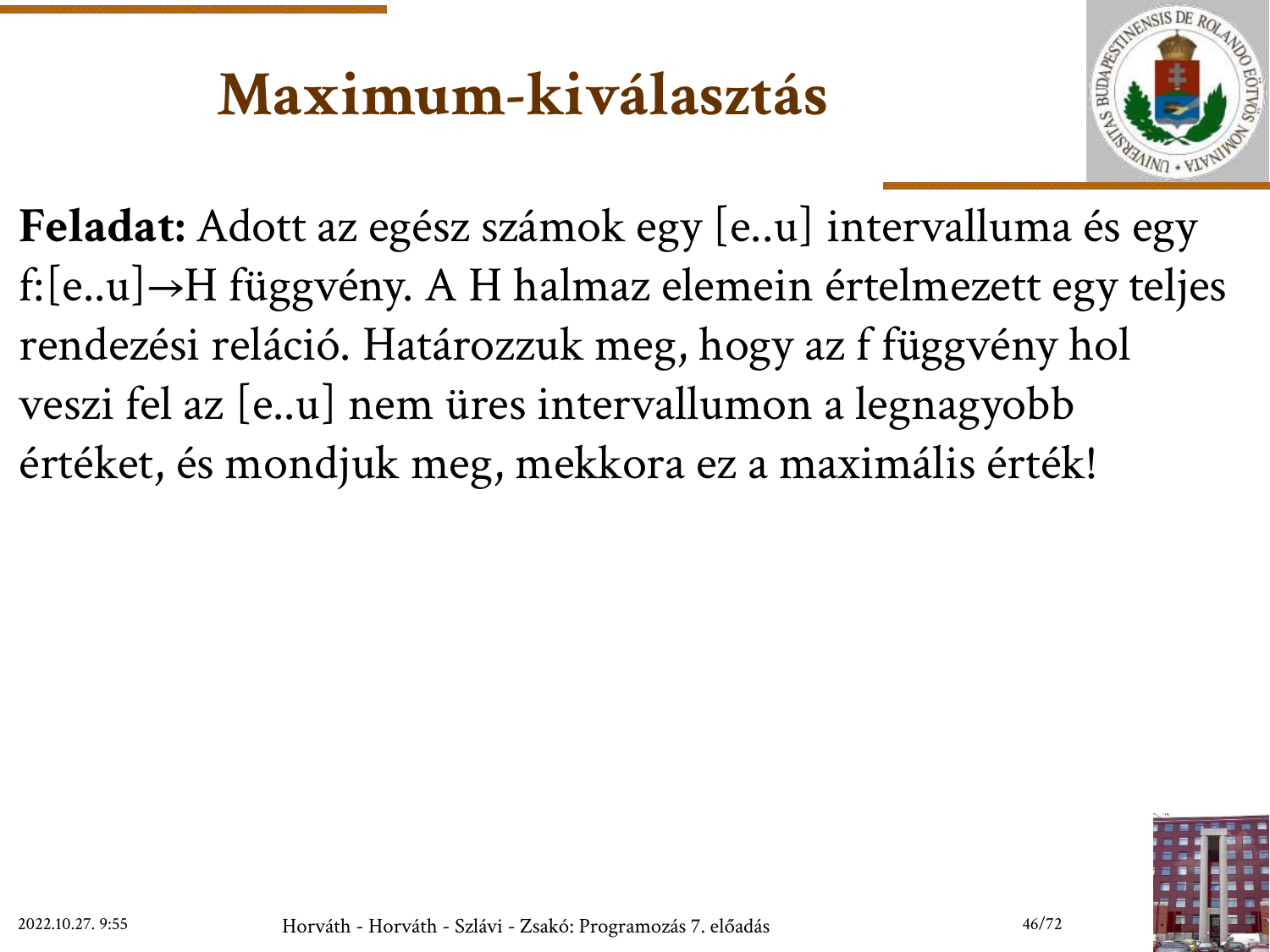

# Maximum-kiválasztás
Feladat: Adott az egész számok egy [e..u] intervalluma és egy f:[e..u]→H függvény. A H halmaz elemein értelmezett egy teljes rendezési reláció. Határozzuk meg, hogy az f függvény hol veszi fel az [e..u] nem üres intervallumon a legnagyobb értéket, és mondjuk meg, mekkora ez a maximális érték!

2022.10.27. 9:55
Horváth - Horváth - Szlávi - Zsakó: Programozás 7. előadás
46/72